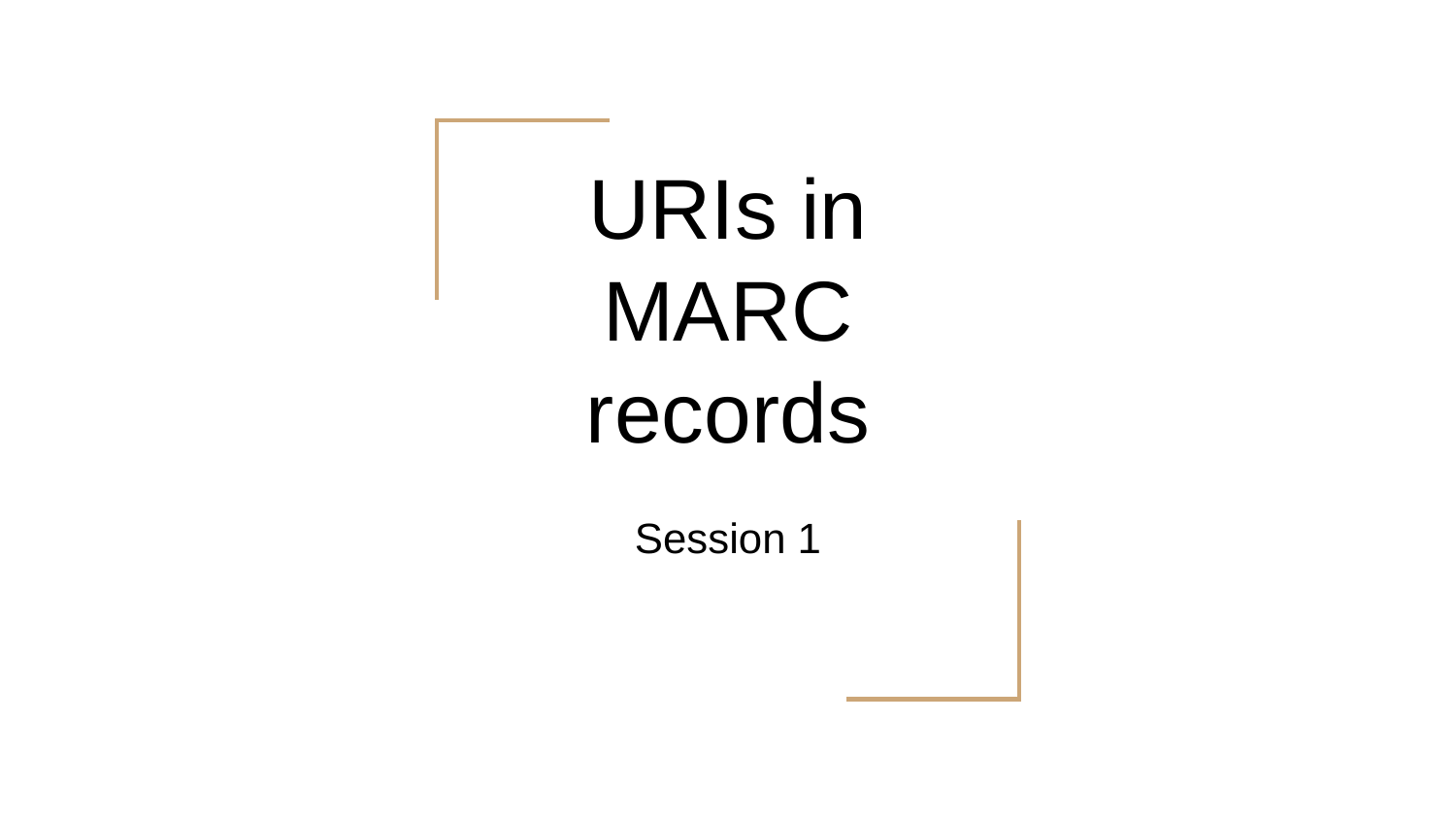

# URIs in MARC records
Session 1